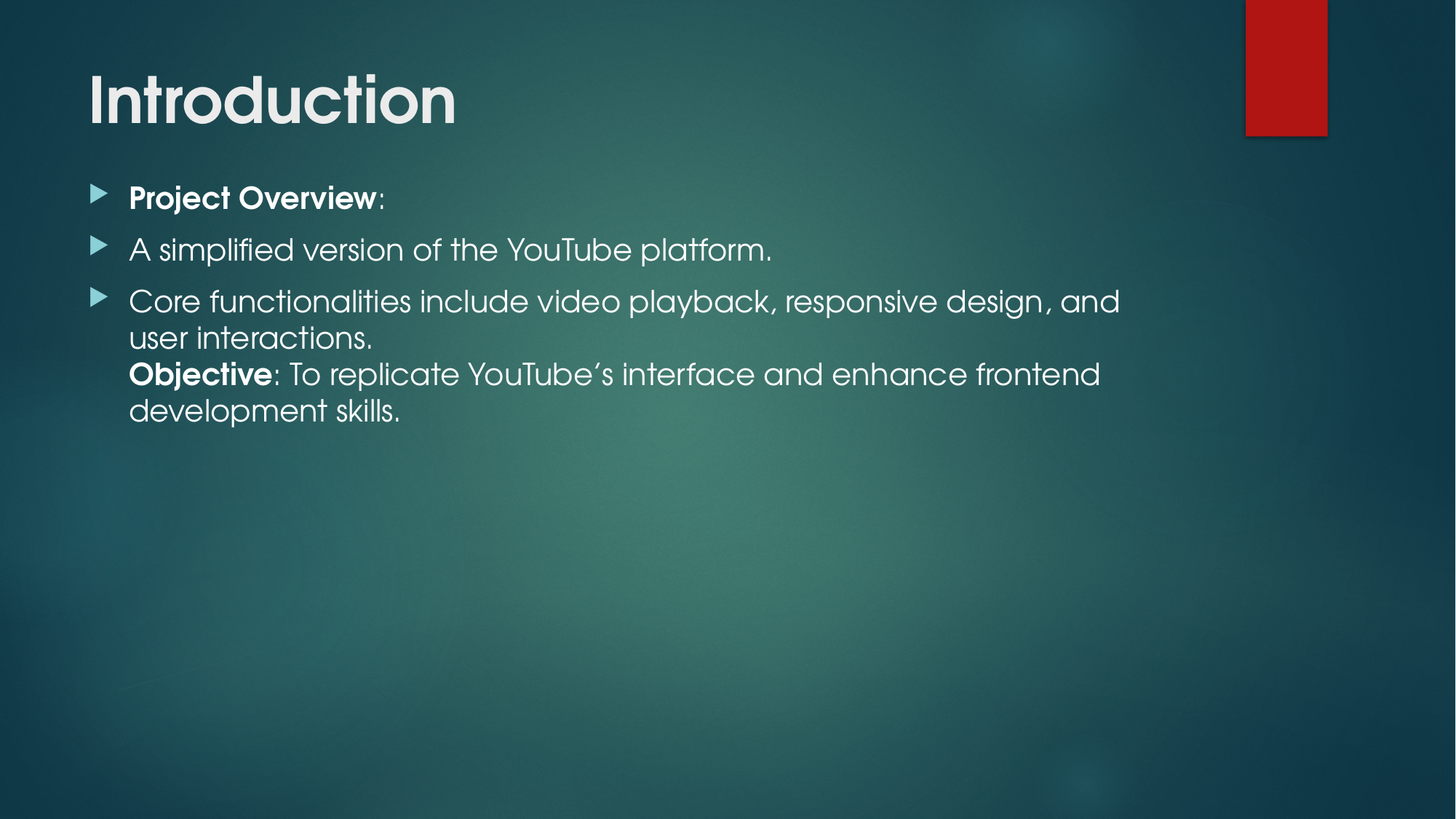

# Introduction
Project Overview:
A simplified version of the YouTube platform.
Core functionalities include video playback, responsive design, and user interactions.
Objective: To replicate YouTube’s interface and enhance frontend development skills.